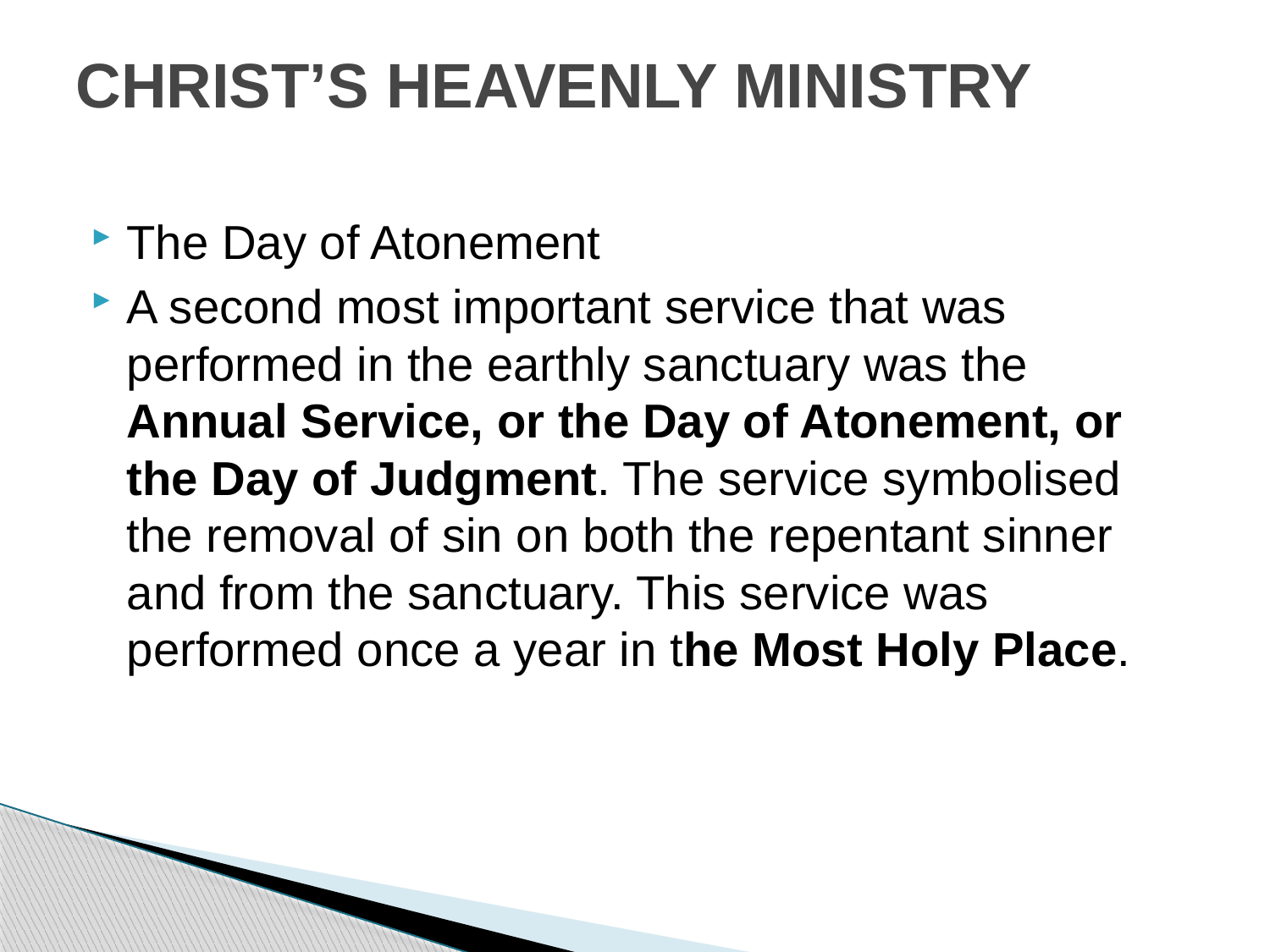

# CHRIST’S HEAVENLY MINISTRY
The Day of Atonement
A second most important service that was performed in the earthly sanctuary was the Annual Service, or the Day of Atonement, or the Day of Judgment. The service symbolised the removal of sin on both the repentant sinner and from the sanctuary. This service was performed once a year in the Most Holy Place.